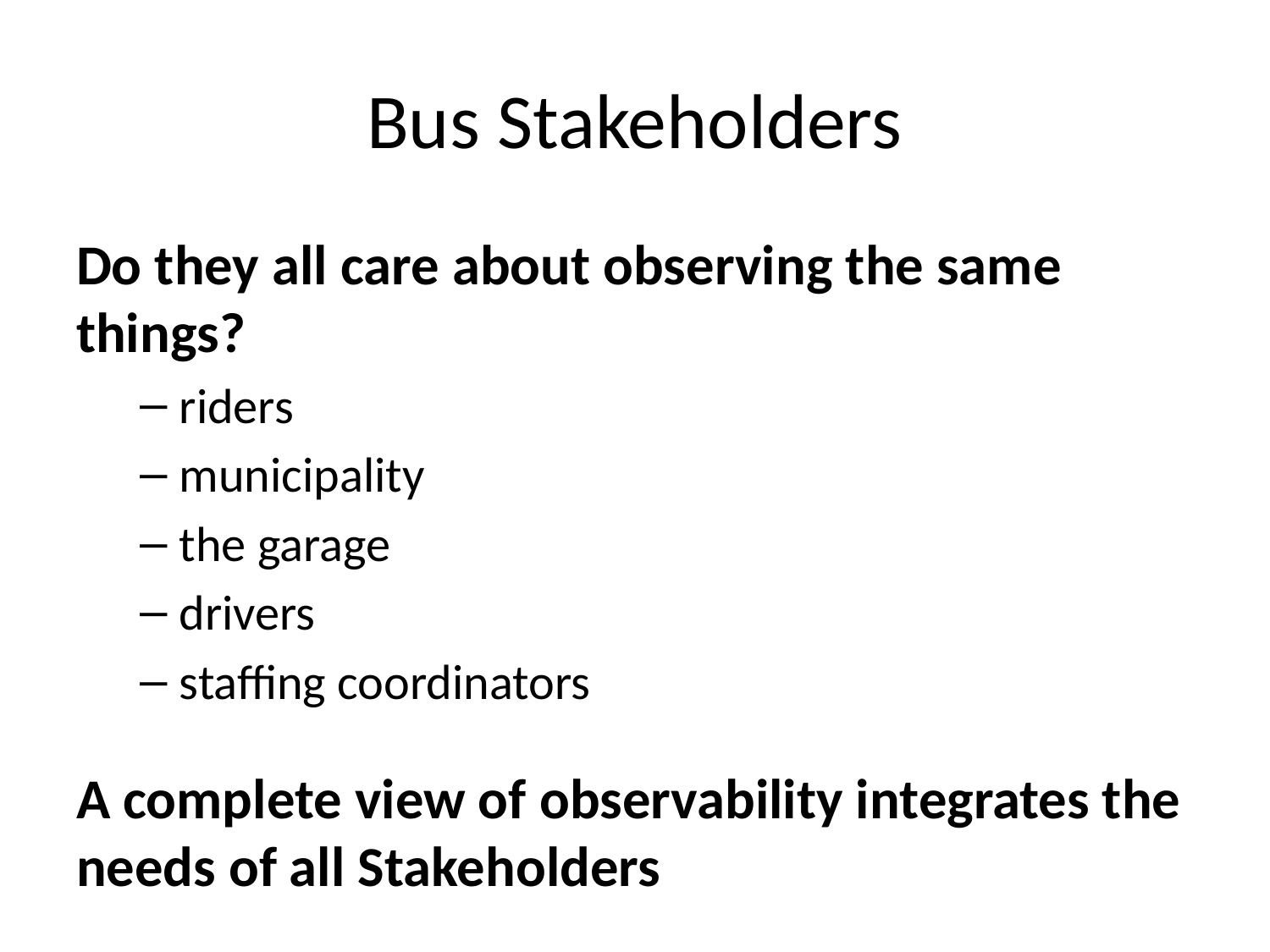

# Bus Stakeholders
Do they all care about observing the same things?
riders
municipality
the garage
drivers
staffing coordinators
A complete view of observability integrates the needs of all Stakeholders